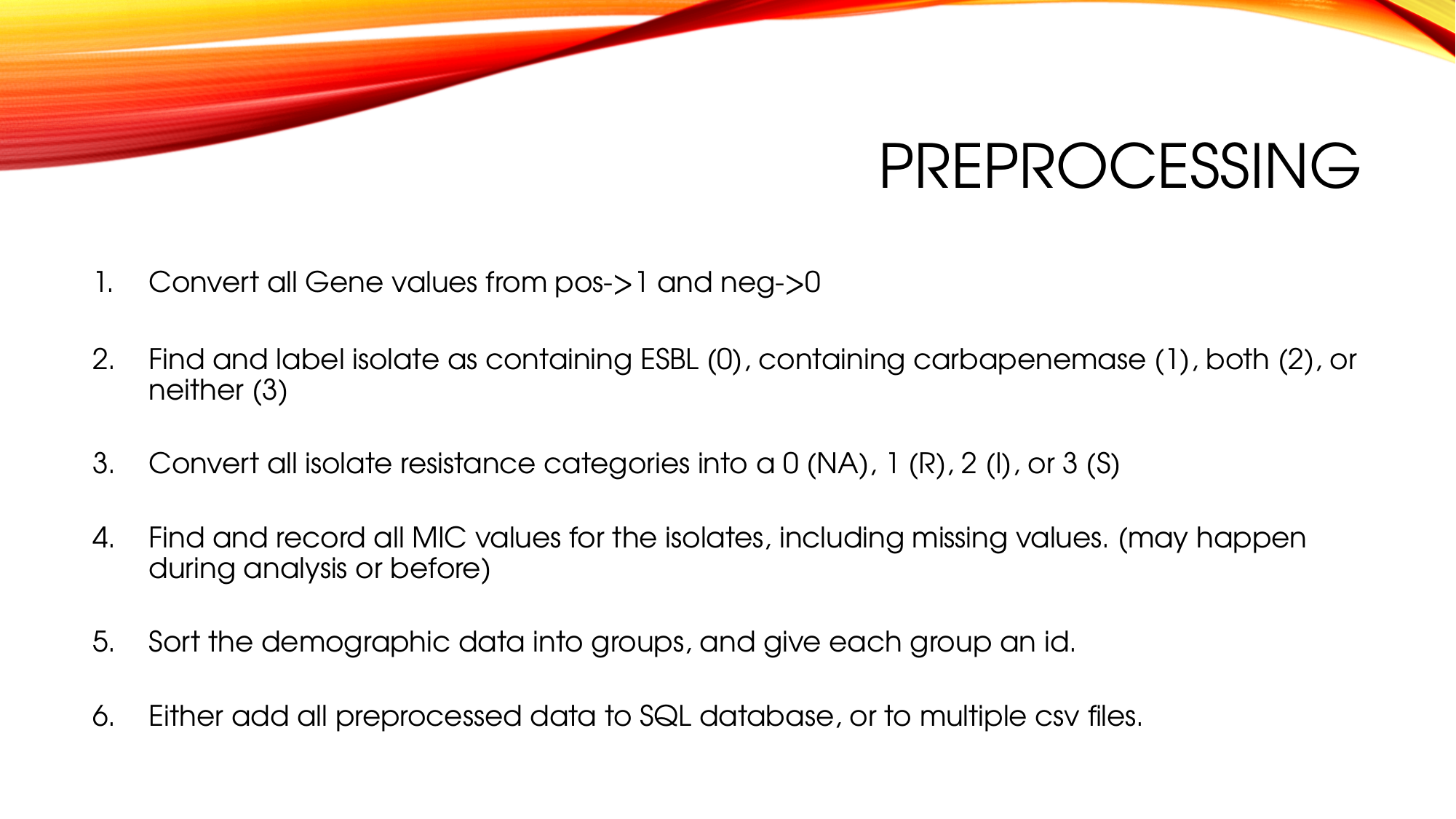

# Preprocessing
Convert all Gene values from pos->1 and neg->0
Find and label isolate as containing ESBL (0), containing carbapenemase (1), both (2), or neither (3)
Convert all isolate resistance categories into a 0 (NA), 1 (R), 2 (I), or 3 (S)
Find and record all MIC values for the isolates, including missing values. (may happen during analysis or before)
Sort the demographic data into groups, and give each group an id.
Either add all preprocessed data to SQL database, or to multiple csv files.